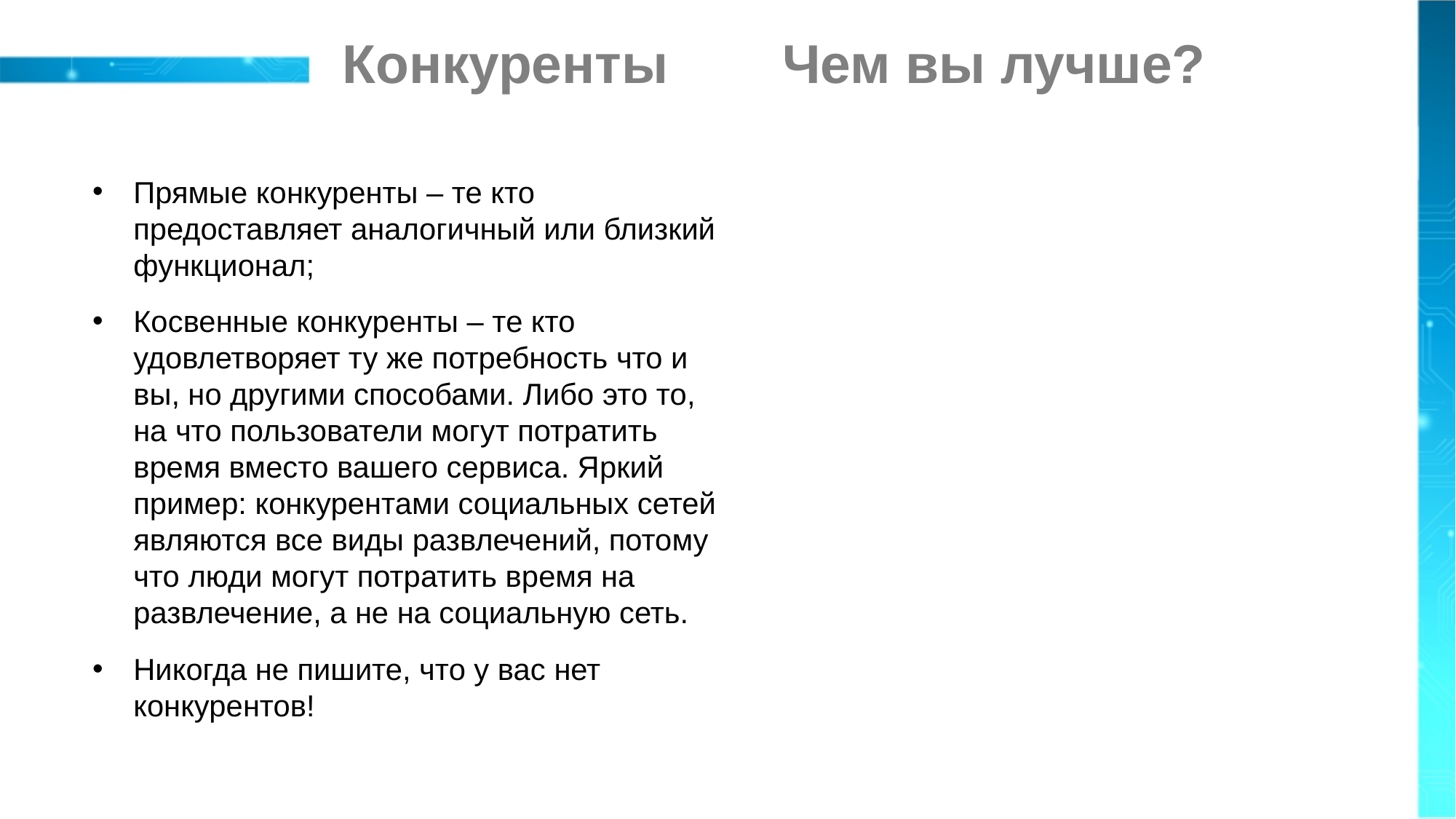

# Конкуренты
Чем вы лучше?
Прямые конкуренты – те кто предоставляет аналогичный или близкий функционал;
Косвенные конкуренты – те кто удовлетворяет ту же потребность что и вы, но другими способами. Либо это то, на что пользователи могут потратить время вместо вашего сервиса. Яркий пример: конкурентами социальных сетей являются все виды развлечений, потому что люди могут потратить время на развлечение, а не на социальную сеть.
Никогда не пишите, что у вас нет конкурентов!